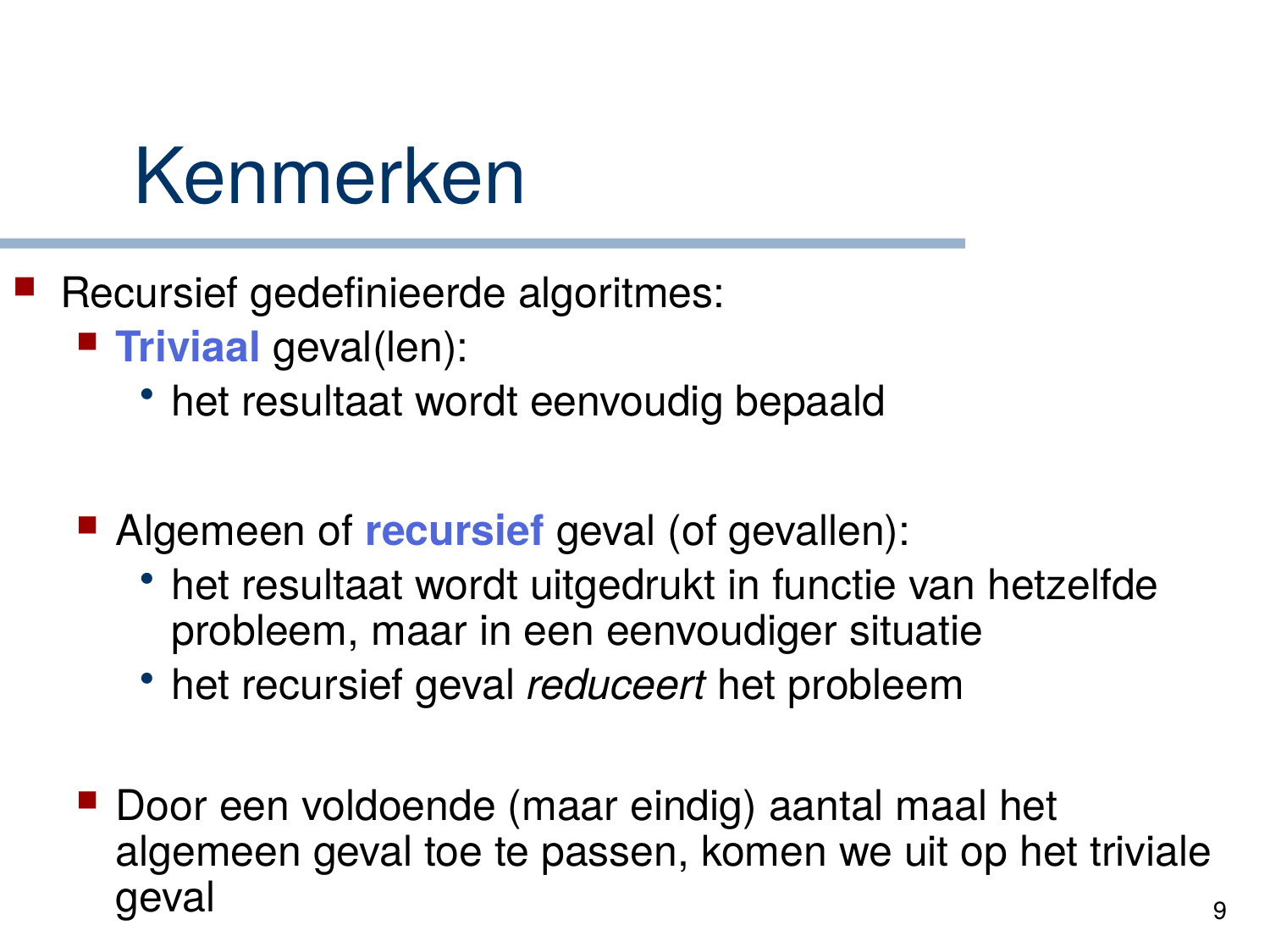

# Kenmerken
Recursief gedefinieerde algoritmes:
Triviaal geval(len):
het resultaat wordt eenvoudig bepaald

Algemeen of recursief geval (of gevallen):
het resultaat wordt uitgedrukt in functie van hetzelfde probleem, maar in een eenvoudiger situatie
het recursief geval reduceert het probleem

Door een voldoende (maar eindig) aantal maal het algemeen geval toe te passen, komen we uit op het triviale geval

9